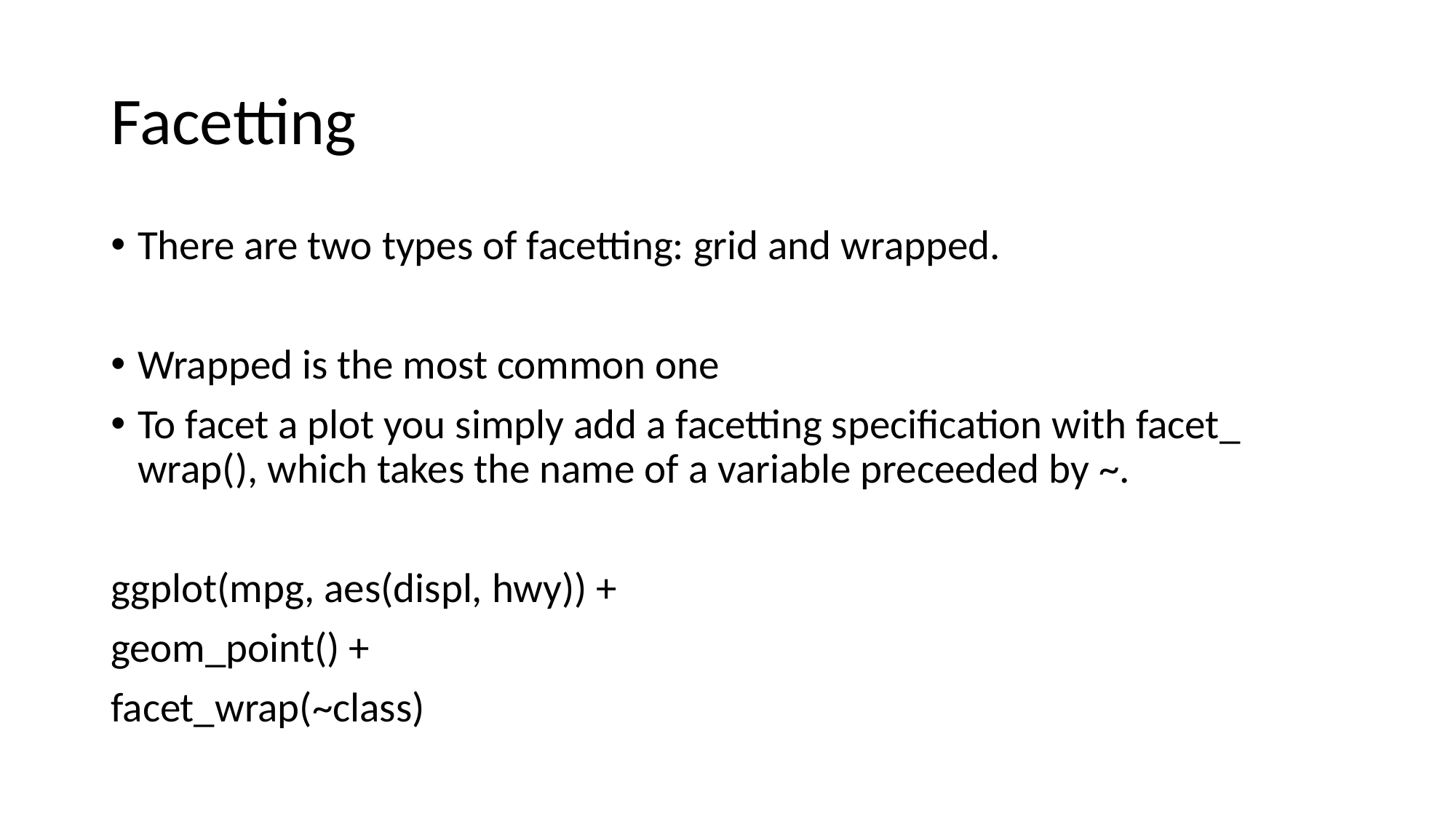

# Facetting
There are two types of facetting: grid and wrapped.

Wrapped is the most common one
To facet a plot you simply add a facetting specification with facet_ wrap(), which takes the name of a variable preceeded by ~.

ggplot(mpg, aes(displ, hwy)) +
geom_point() +
facet_wrap(~class)